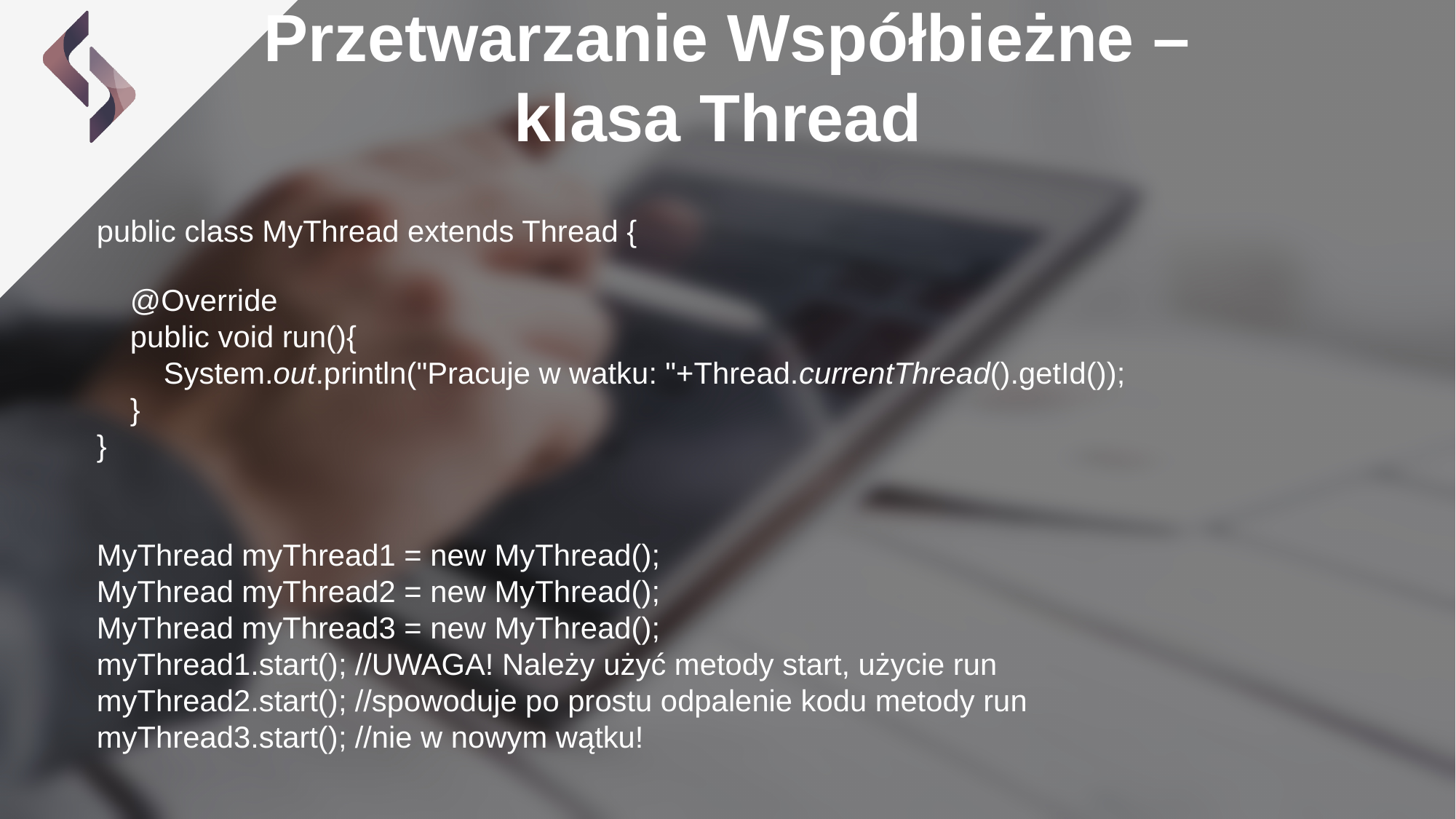

Przetwarzanie Współbieżne – klasa Thread
public class MyThread extends Thread {
    @Override
    public void run(){
        System.out.println("Pracuje w watku: "+Thread.currentThread().getId());
    }
}

MyThread myThread1 = new MyThread();
MyThread myThread2 = new MyThread();
MyThread myThread3 = new MyThread();
myThread1.start(); //UWAGA! Należy użyć metody start, użycie run
myThread2.start(); //spowoduje po prostu odpalenie kodu metody run
myThread3.start(); //nie w nowym wątku!